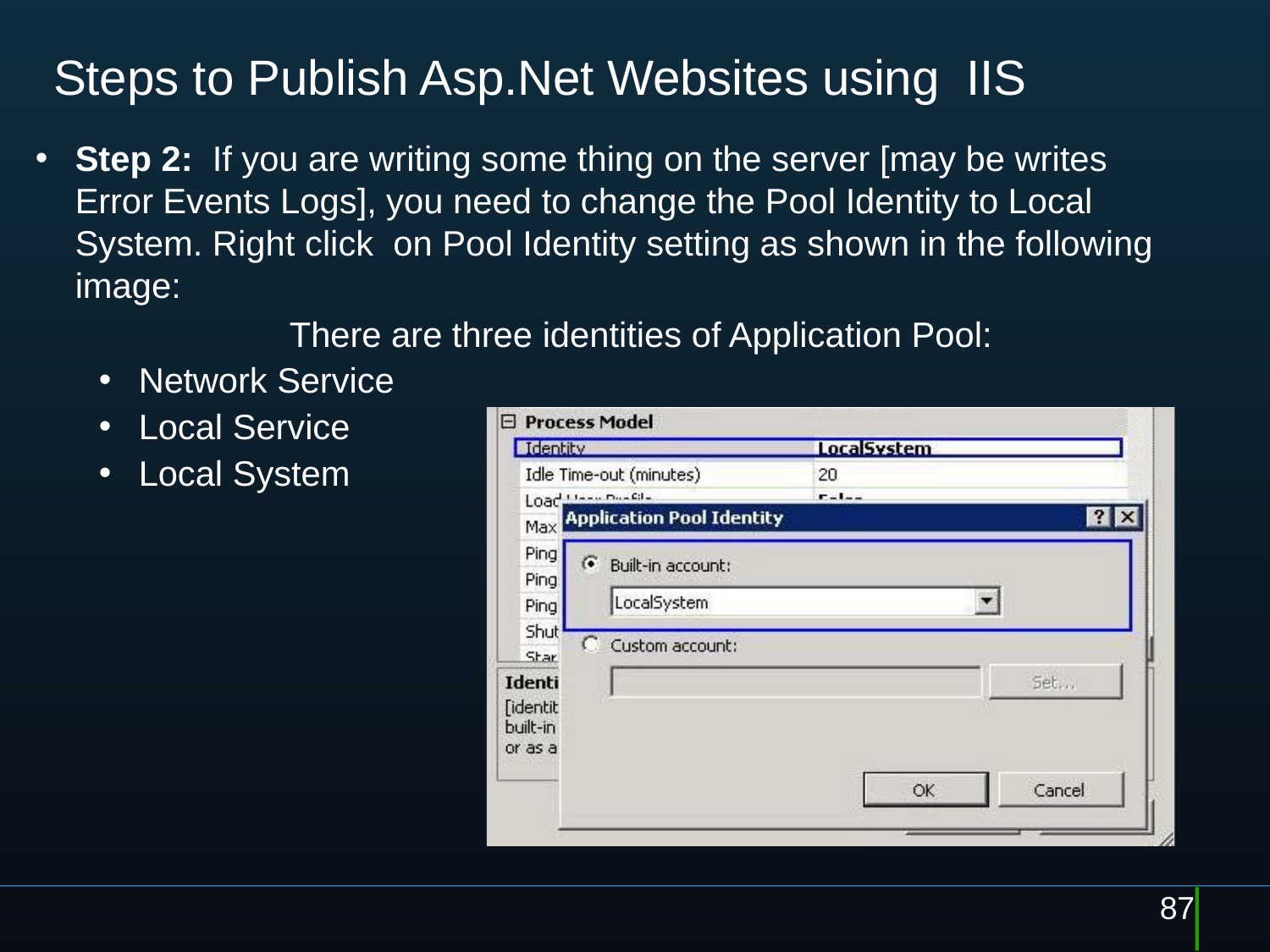

# Steps to Publish Asp.Net Websites using  IIS
Step 2:  If you are writing some thing on the server [may be writes Error Events Logs], you need to change the Pool Identity to Local System. Right click  on Pool Identity setting as shown in the following image:
		There are three identities of Application Pool:
Network Service
Local Service
Local System

87